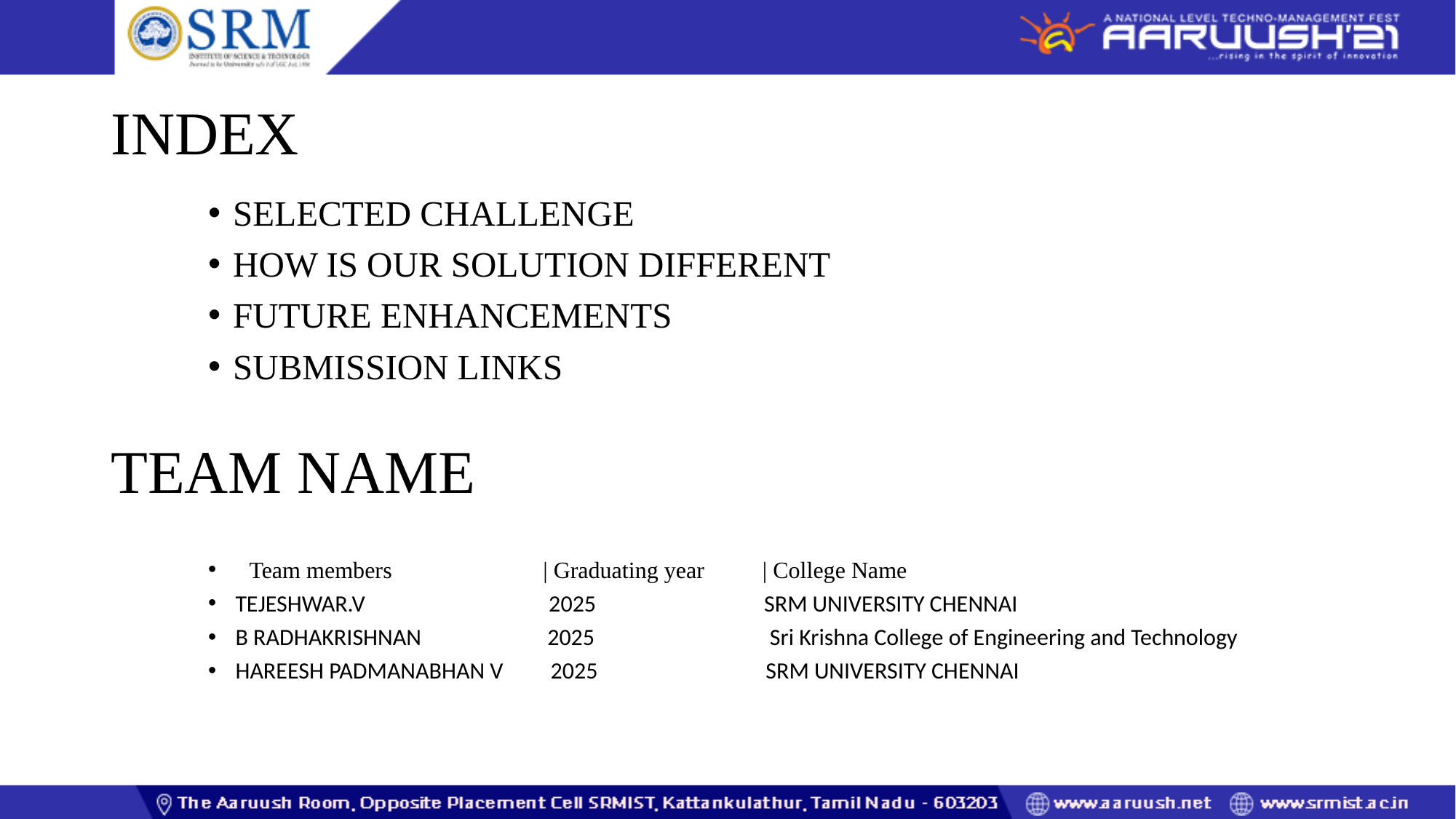

# INDEX
SELECTED CHALLENGE
HOW IS OUR SOLUTION DIFFERENT
FUTURE ENHANCEMENTS
SUBMISSION LINKS

TEAM NAME
Team members                          | Graduating year          | College Name
TEJESHWAR.V                                   2025                                SRM UNIVERSITY CHENNAI
B RADHAKRISHNAN                        2025                                 Sri Krishna College of Engineering and Technology
HAREESH PADMANABHAN V         2025                                SRM UNIVERSITY CHENNAI